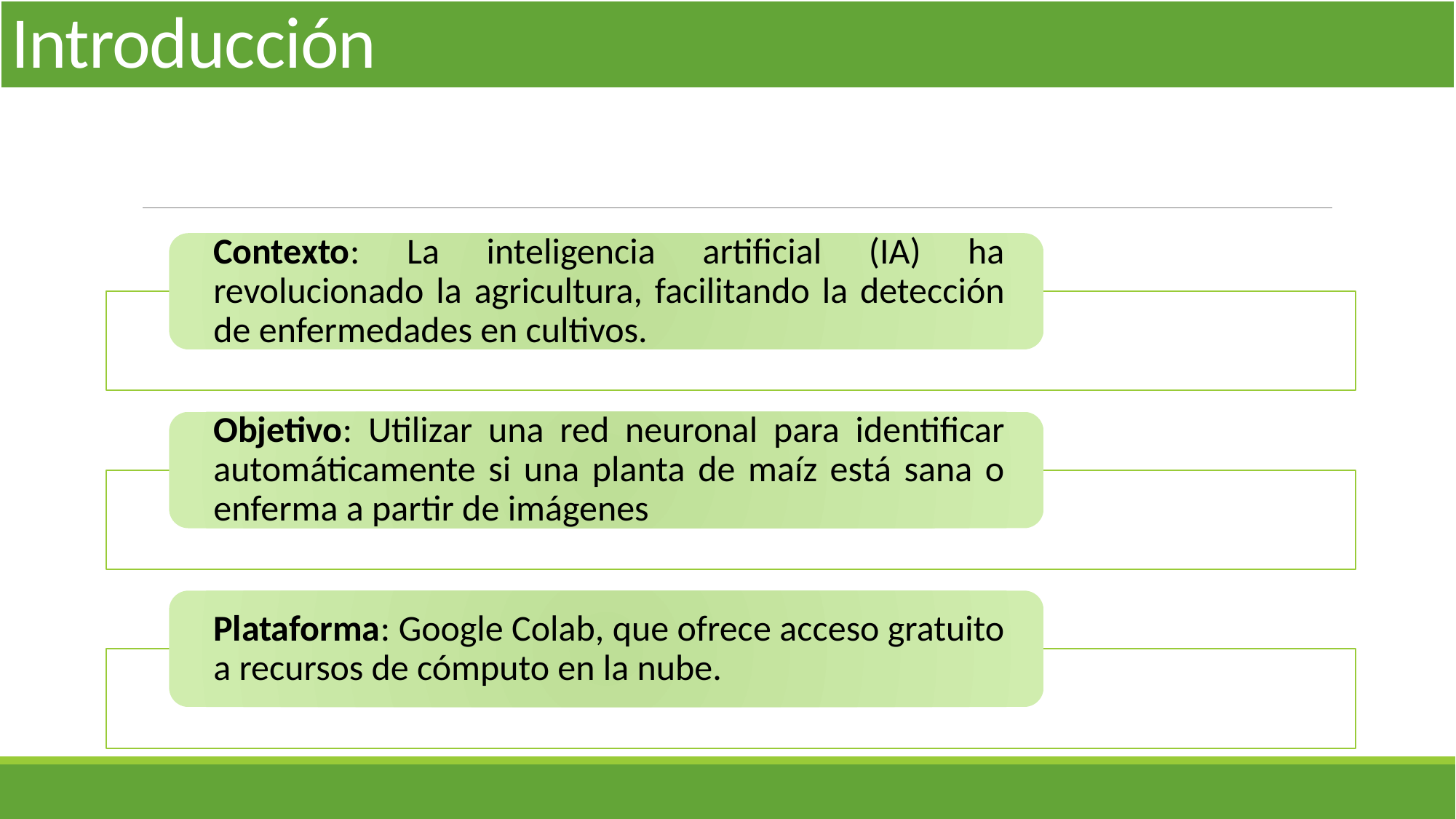

# Introducción
Contexto: La inteligencia artificial (IA) ha revolucionado la agricultura, facilitando la detección de enfermedades en cultivos.
Objetivo: Utilizar una red neuronal para identificar automáticamente si una planta de maíz está sana o enferma a partir de imágenes
Plataforma: Google Colab, que ofrece acceso gratuito a recursos de cómputo en la nube.